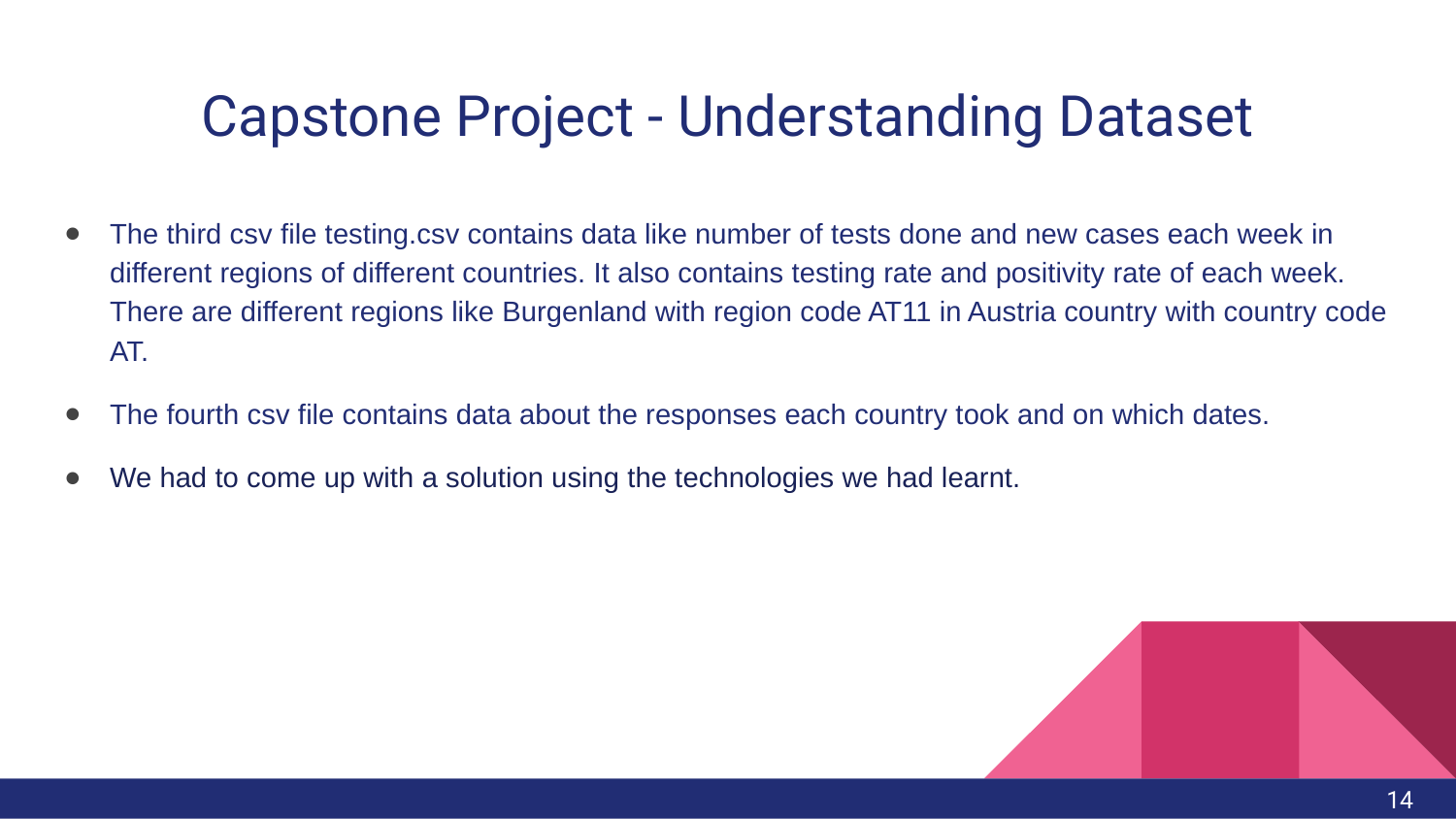

# Capstone Project - Understanding Dataset
The third csv file testing.csv contains data like number of tests done and new cases each week in different regions of different countries. It also contains testing rate and positivity rate of each week. There are different regions like Burgenland with region code AT11 in Austria country with country code AT.
The fourth csv file contains data about the responses each country took and on which dates.
We had to come up with a solution using the technologies we had learnt.

14